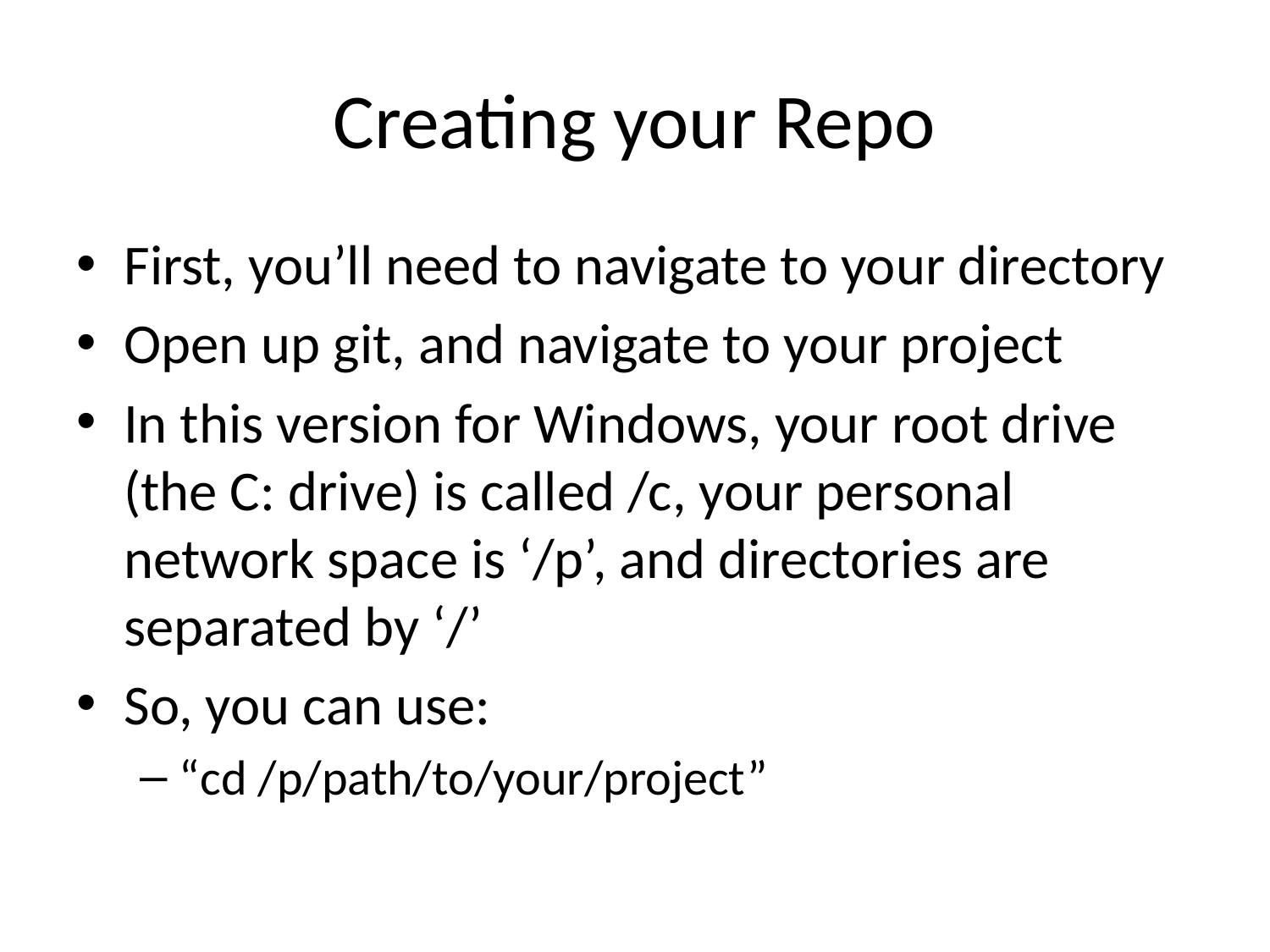

# Creating your Repo
First, you’ll need to navigate to your directory
Open up git, and navigate to your project
In this version for Windows, your root drive (the C: drive) is called /c, your personal network space is ‘/p’, and directories are separated by ‘/’
So, you can use:
“cd /p/path/to/your/project”